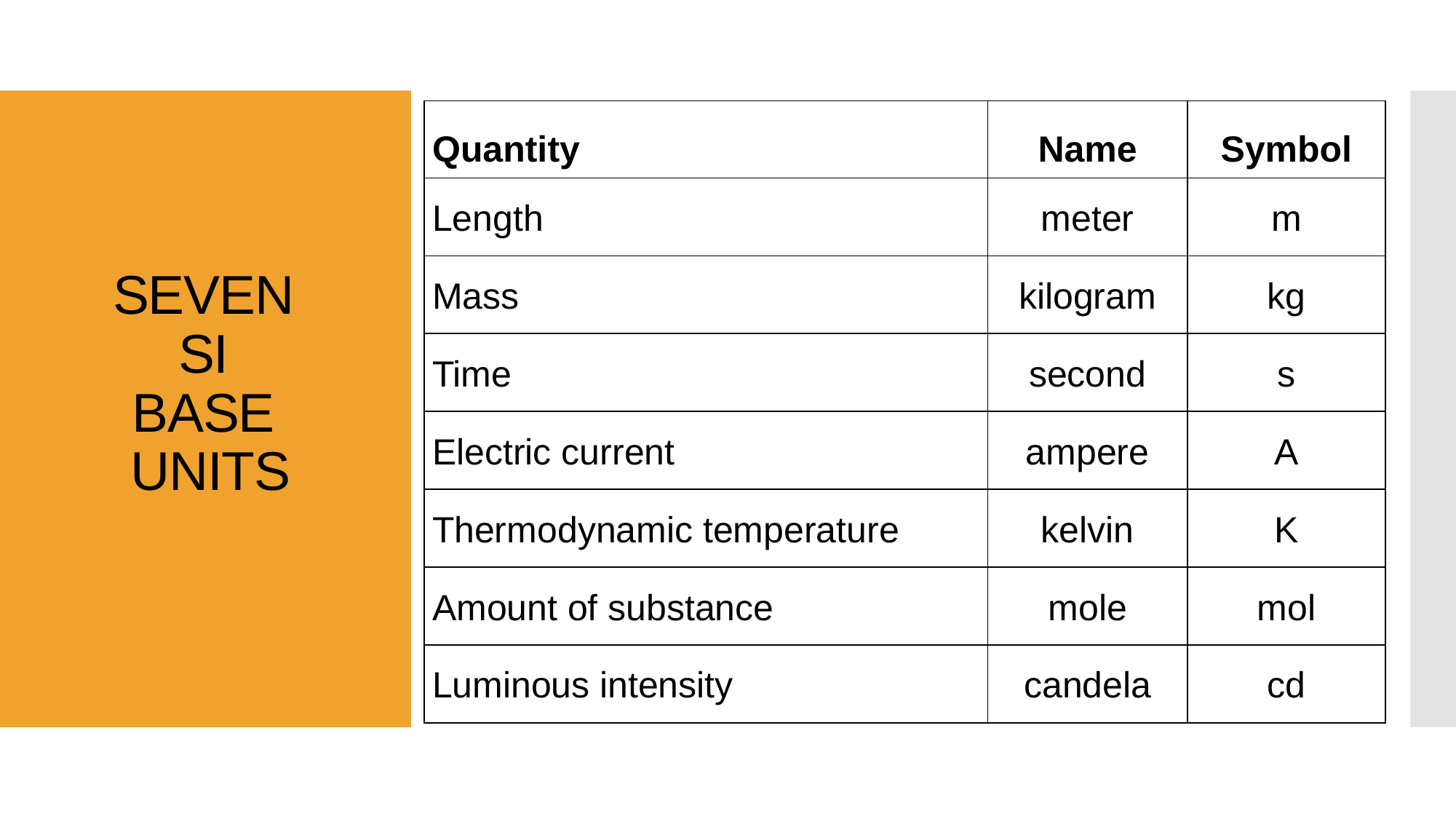

| Quantity | Name | Symbol |
| --- | --- | --- |
| Length | meter | m |
| Mass | kilogram | kg |
| Time | second | s |
| Electric current | ampere | A |
| Thermodynamic temperature | kelvin | K |
| Amount of substance | mole | mol |
| Luminous intensity | candela | cd |
# SEVEN SI BASE UNITS